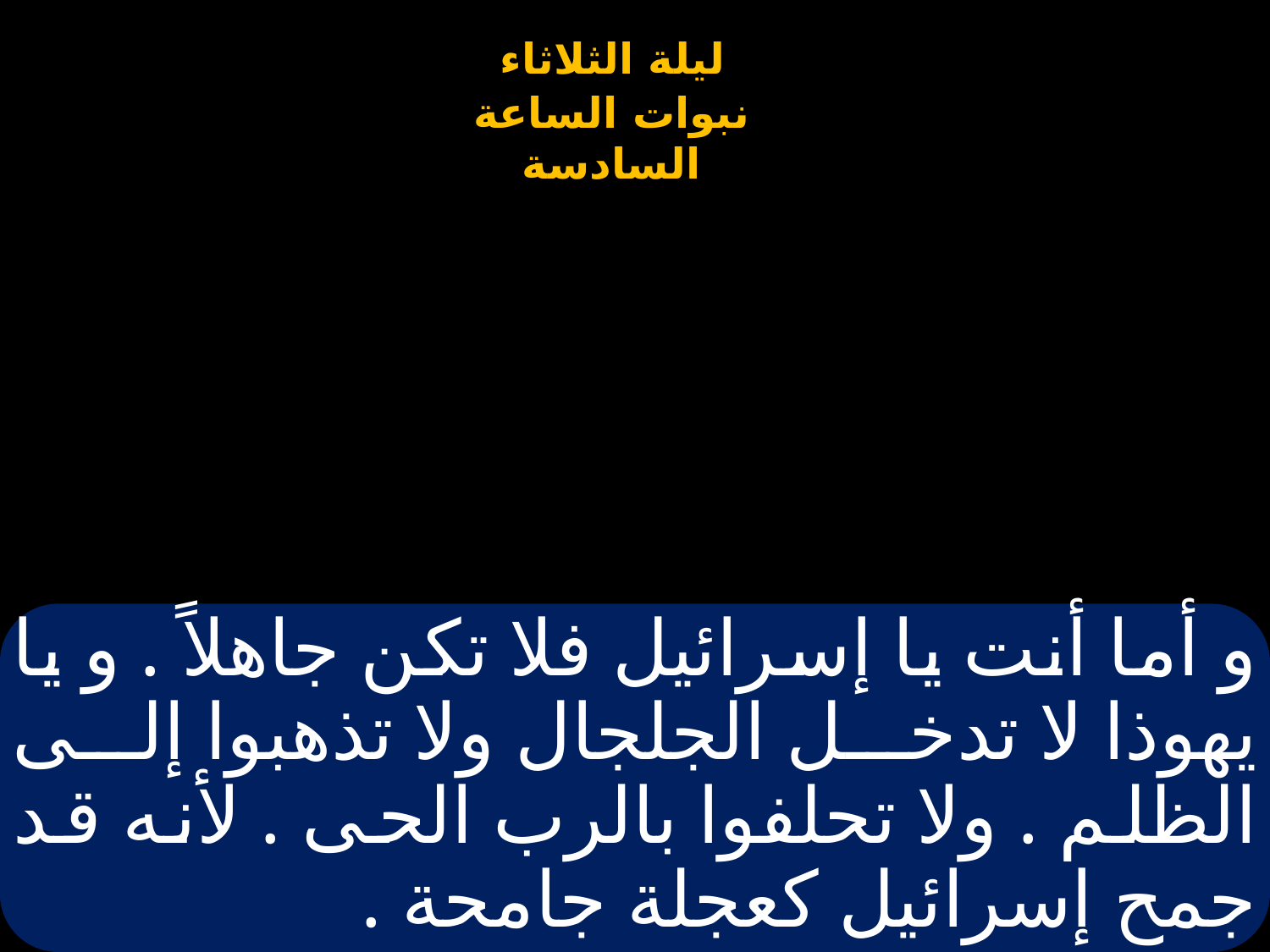

# و أما أنت يا إسرائيل فلا تكن جاهلاً . و يا يهوذا لا تدخل الجلجال ولا تذهبوا إلى الظلم . ولا تحلفوا بالرب الحى . لأنه قد جمح إسرائيل كعجلة جامحة .